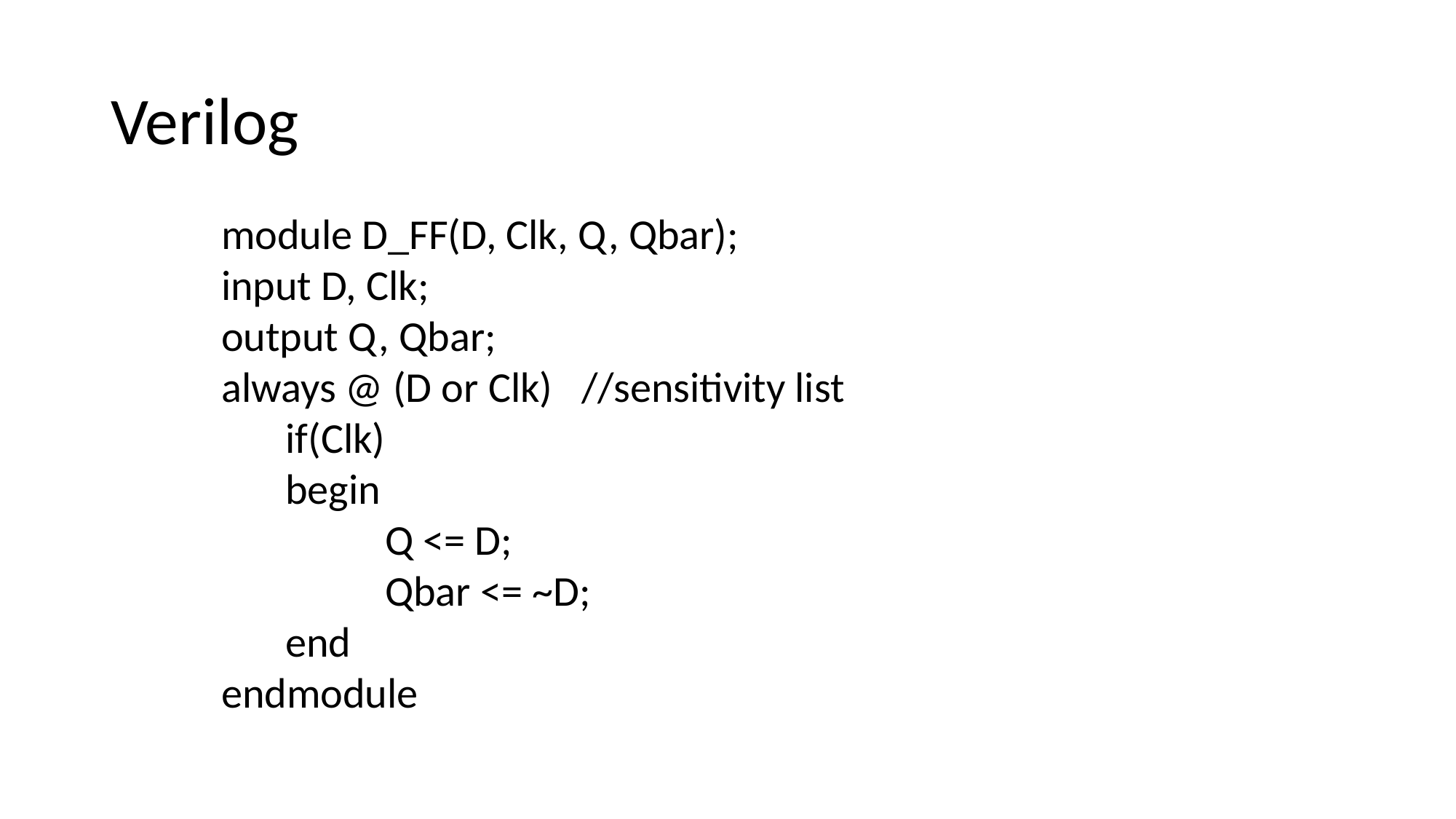

# Verilog
module D_FF(D, Clk, Q, Qbar);
input D, Clk;
output Q, Qbar;
always @ (D or Clk)   //sensitivity list
 if(Clk)
 begin
 	Q <= D;
 	Qbar <= ~D;
 end
endmodule